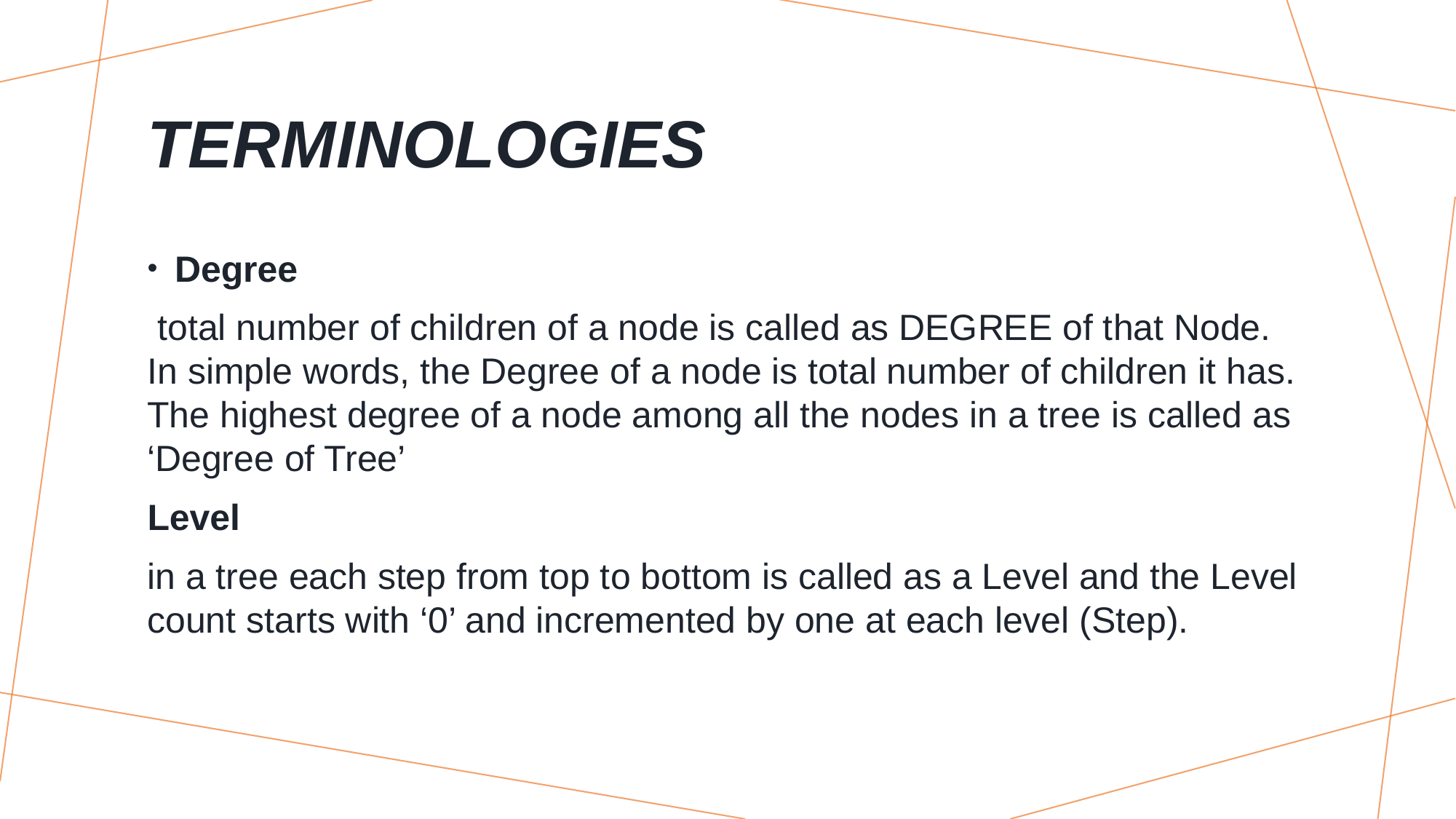

# Terminologies
Degree
 total number of children of a node is called as DEGREE of that Node. In simple words, the Degree of a node is total number of children it has. The highest degree of a node among all the nodes in a tree is called as ‘Degree of Tree’
Level
in a tree each step from top to bottom is called as a Level and the Level count starts with ‘0’ and incremented by one at each level (Step).